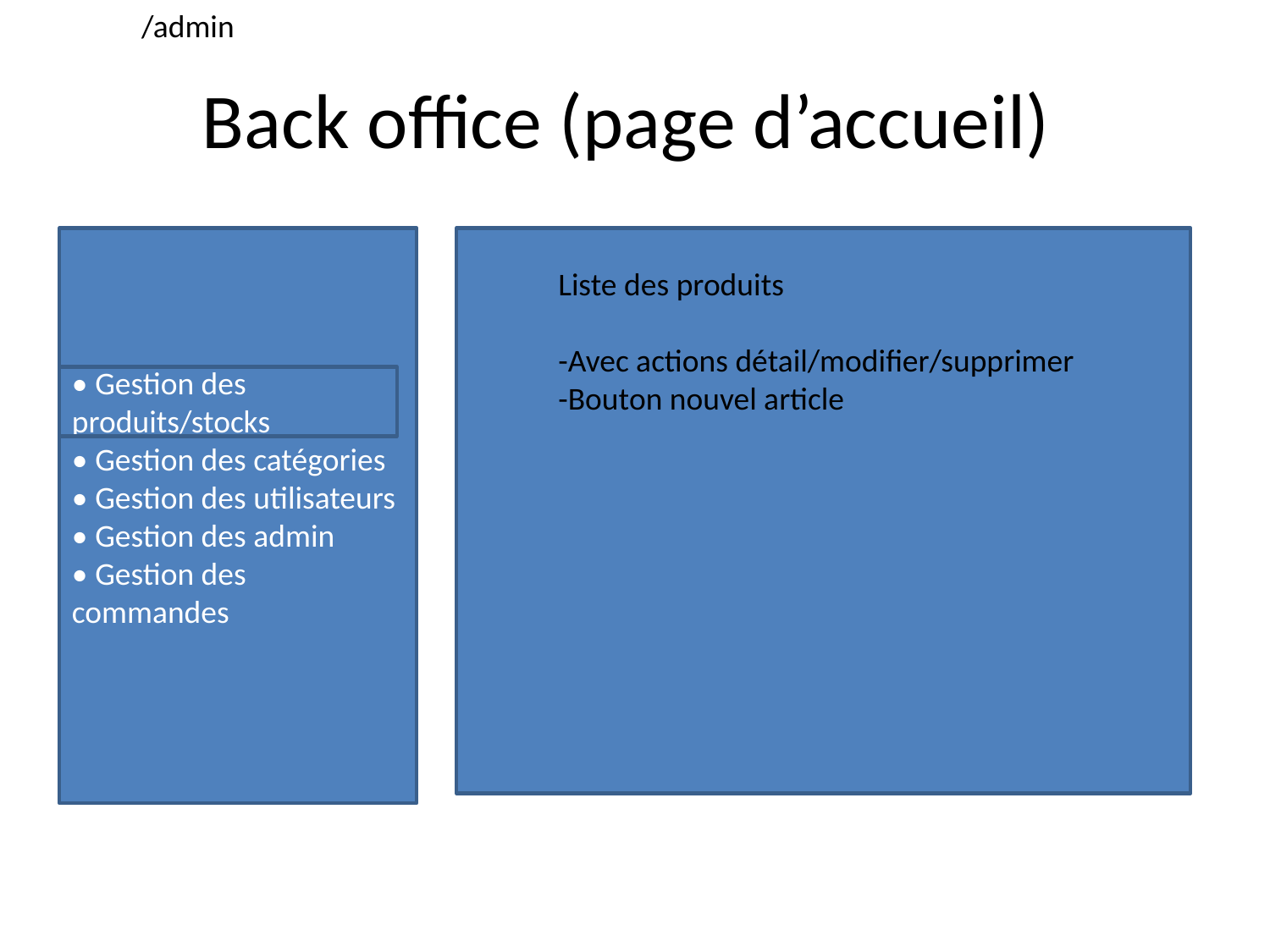

/admin
# Back office (page d’accueil)
• Gestion des produits/stocks
• Gestion des catégories
• Gestion des utilisateurs
• Gestion des admin
• Gestion des commandes

Liste des produits

-Avec actions détail/modifier/supprimer
-Bouton nouvel article